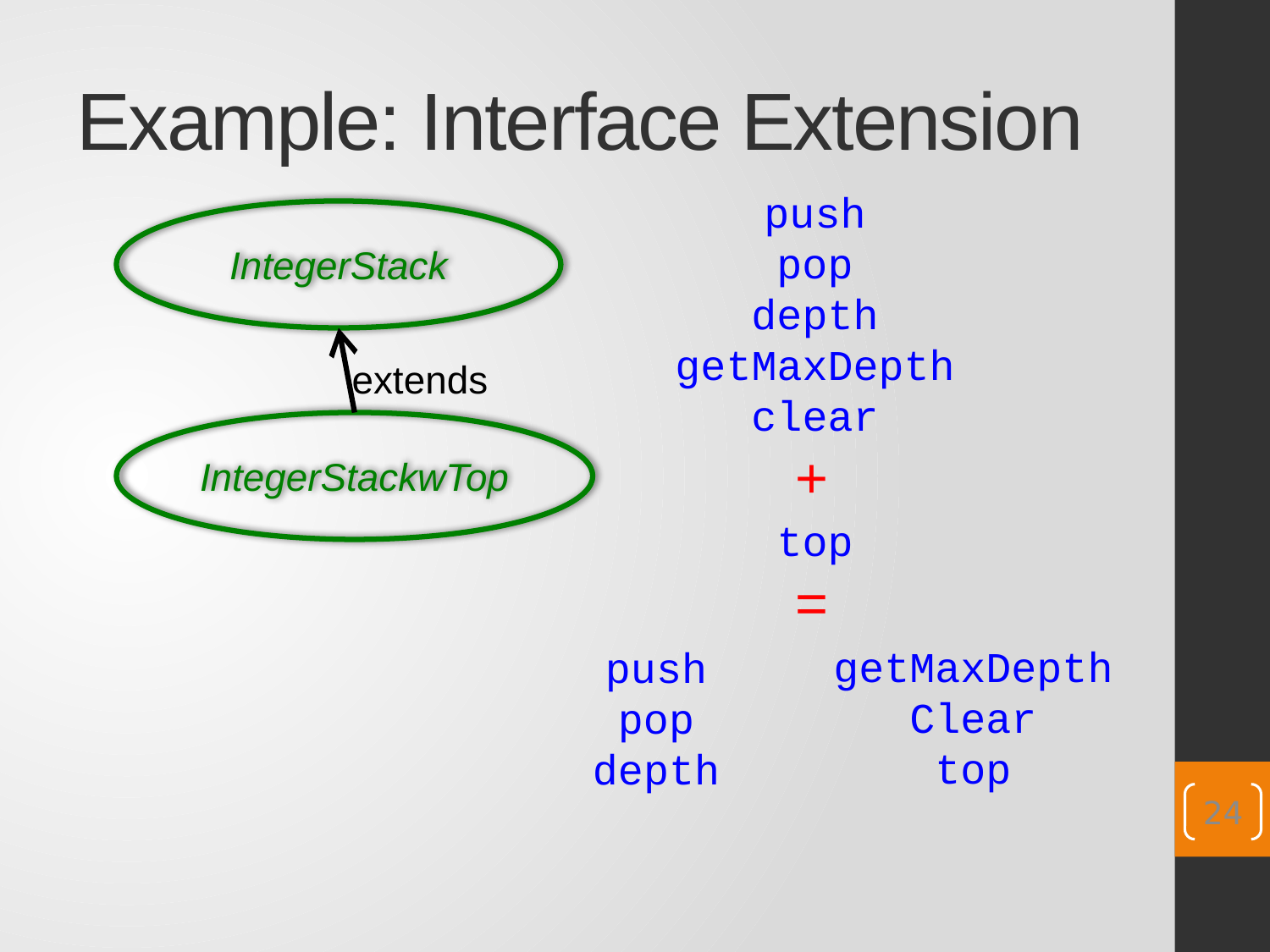

# Example: Interface Extension
push
pop
depth
getMaxDepth
clear
IntegerStack
extends
IntegerStackwTop
+
top
=
getMaxDepth
Clear
top
push
pop
depth
24